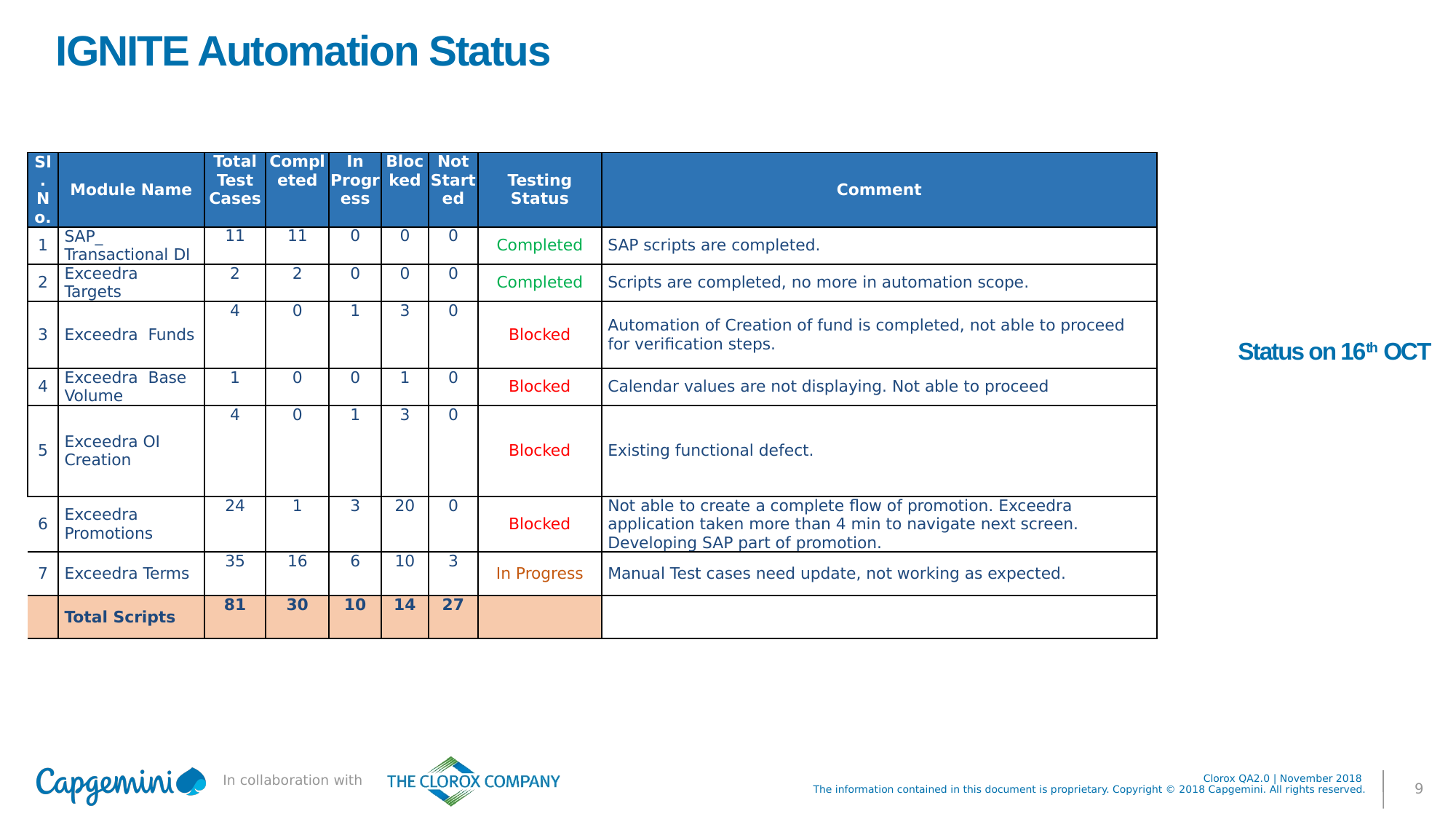

# IGNITE Automation Status
| Sl. No. | Module Name | Total Test Cases | Completed | In Progress | Blocked | Not Started | Testing Status | Comment |
| --- | --- | --- | --- | --- | --- | --- | --- | --- |
| 1 | SAP\_ Transactional DI | 11 | 11 | 0 | 0 | 0 | Completed | SAP scripts are completed. |
| 2 | Exceedra Targets | 2 | 2 | 0 | 0 | 0 | Completed | Scripts are completed, no more in automation scope. |
| 3 | Exceedra  Funds | 4 | 0 | 1 | 3 | 0 | Blocked | Automation of Creation of fund is completed, not able to proceed for verification steps. |
| 4 | Exceedra  Base Volume | 1 | 0 | 0 | 1 | 0 | Blocked | Calendar values are not displaying. Not able to proceed |
| 5 | Exceedra OI Creation | 4 | 0 | 1 | 3 | 0 | Blocked | Existing functional defect. |
| 6 | Exceedra Promotions | 24 | 1 | 3 | 20 | 0 | Blocked | Not able to create a complete flow of promotion. Exceedra application taken more than 4 min to navigate next screen. Developing SAP part of promotion. |
| 7 | Exceedra Terms | 35 | 16 | 6 | 10 | 3 | In Progress | Manual Test cases need update, not working as expected. |
|  | Total Scripts | 81 | 30 | 10 | 14 | 27 |  |  |
Status on 16th OCT